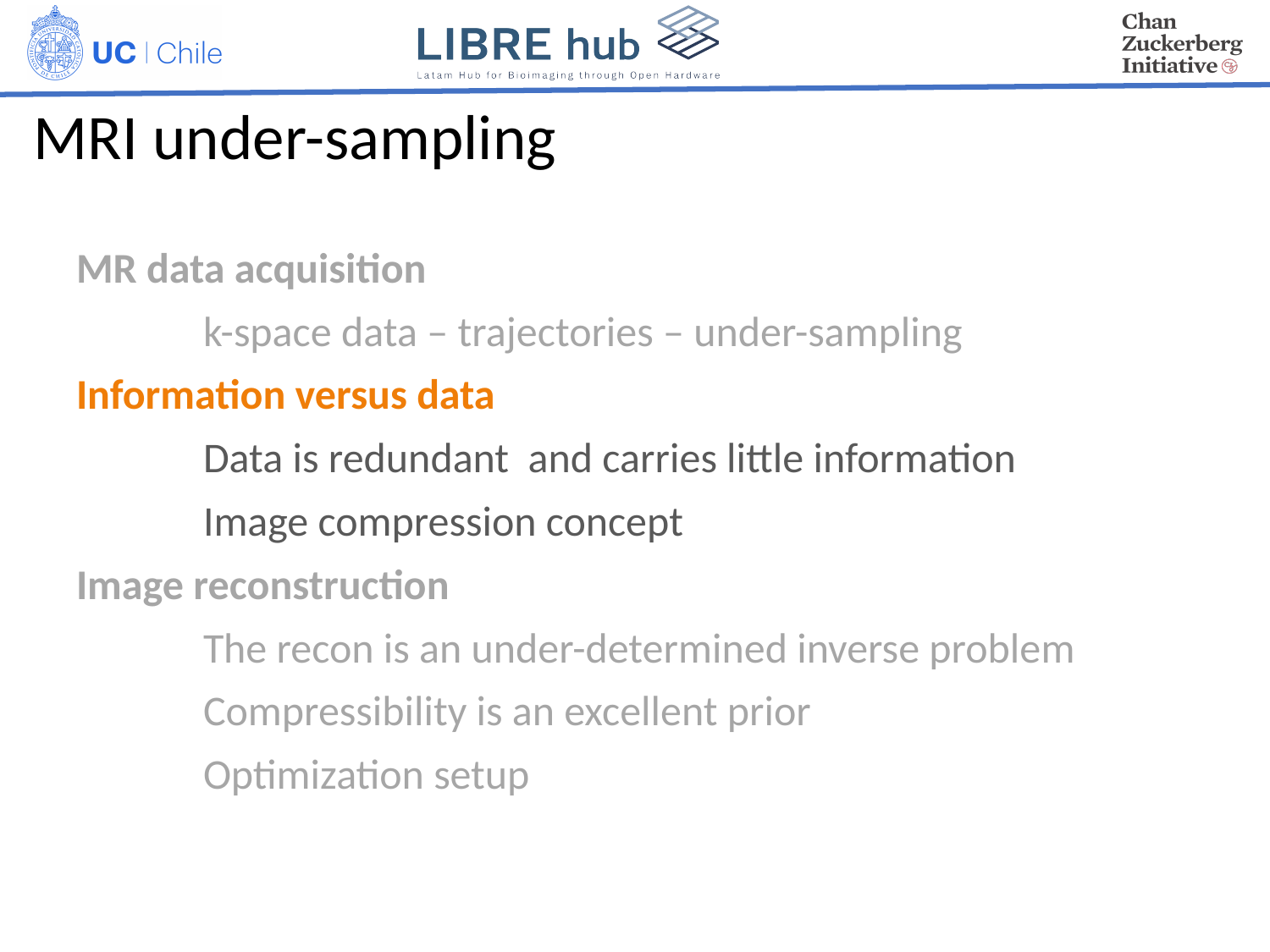

# MRI under-sampling
MR data acquisition
	k-space data – trajectories – under-sampling
Information versus data
	Data is redundant  and carries little information
	Image compression concept
Image reconstruction
	The recon is an under-determined inverse problem
	Compressibility is an excellent prior
	Optimization setup